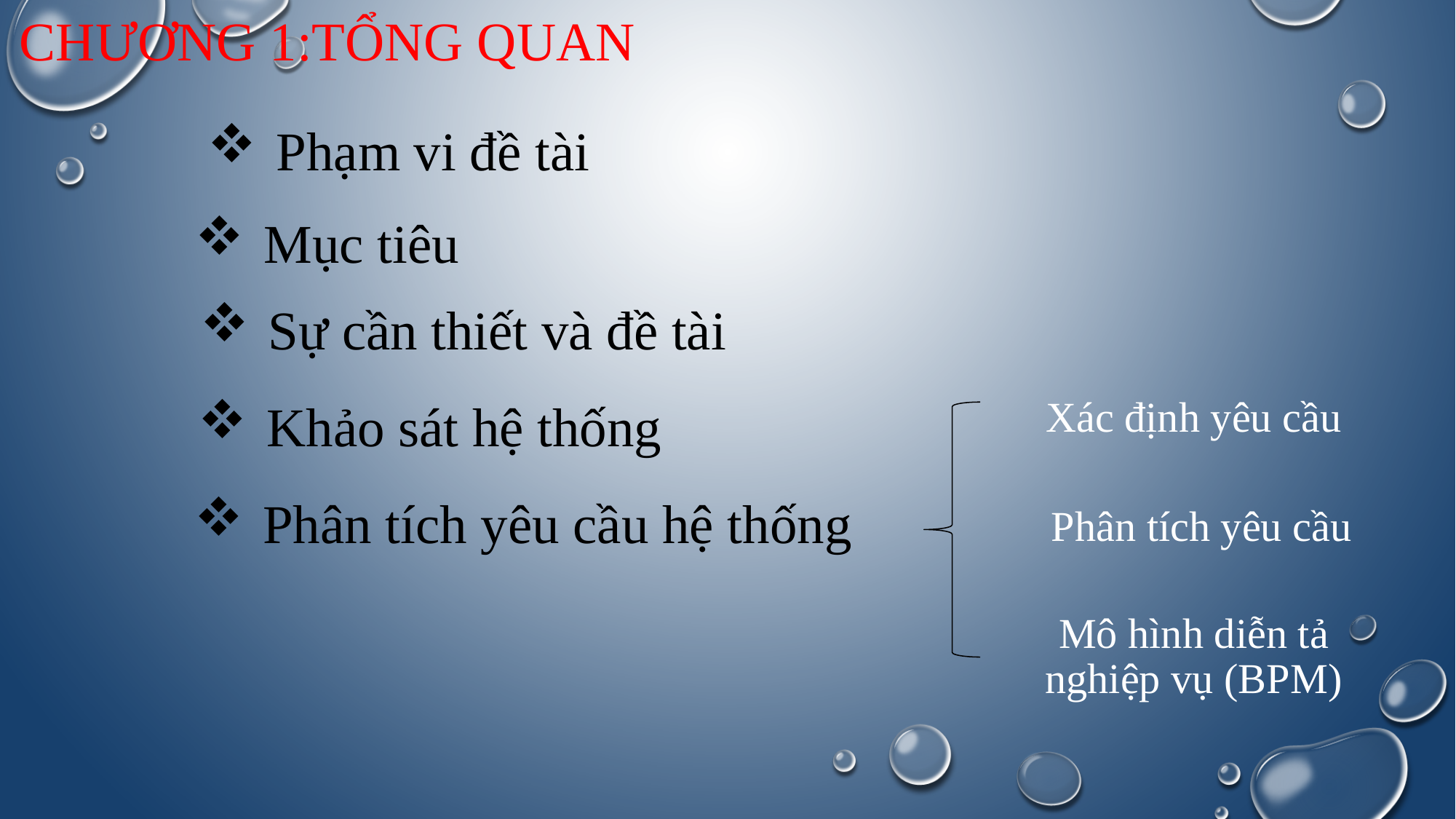

Chương 1:tổng quan
Phạm vi đề tài
Mục tiêu
Sự cần thiết và đề tài
Xác định yêu cầu
Khảo sát hệ thống

Phân tích yêu cầu hệ thống
Phân tích yêu cầu
Mô hình diễn tả nghiệp vụ (BPM)